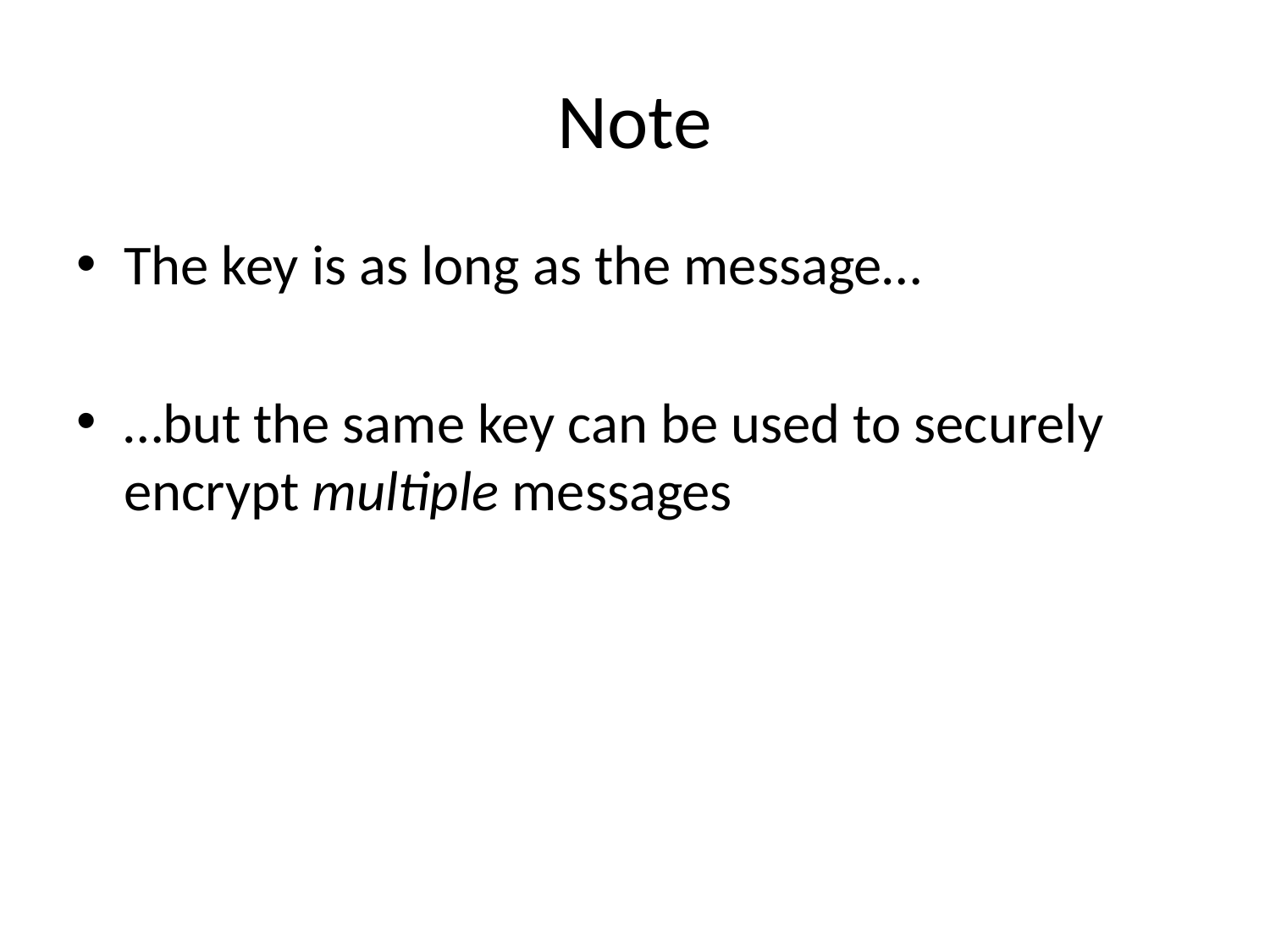

# Note
The key is as long as the message…

…but the same key can be used to securely encrypt multiple messages